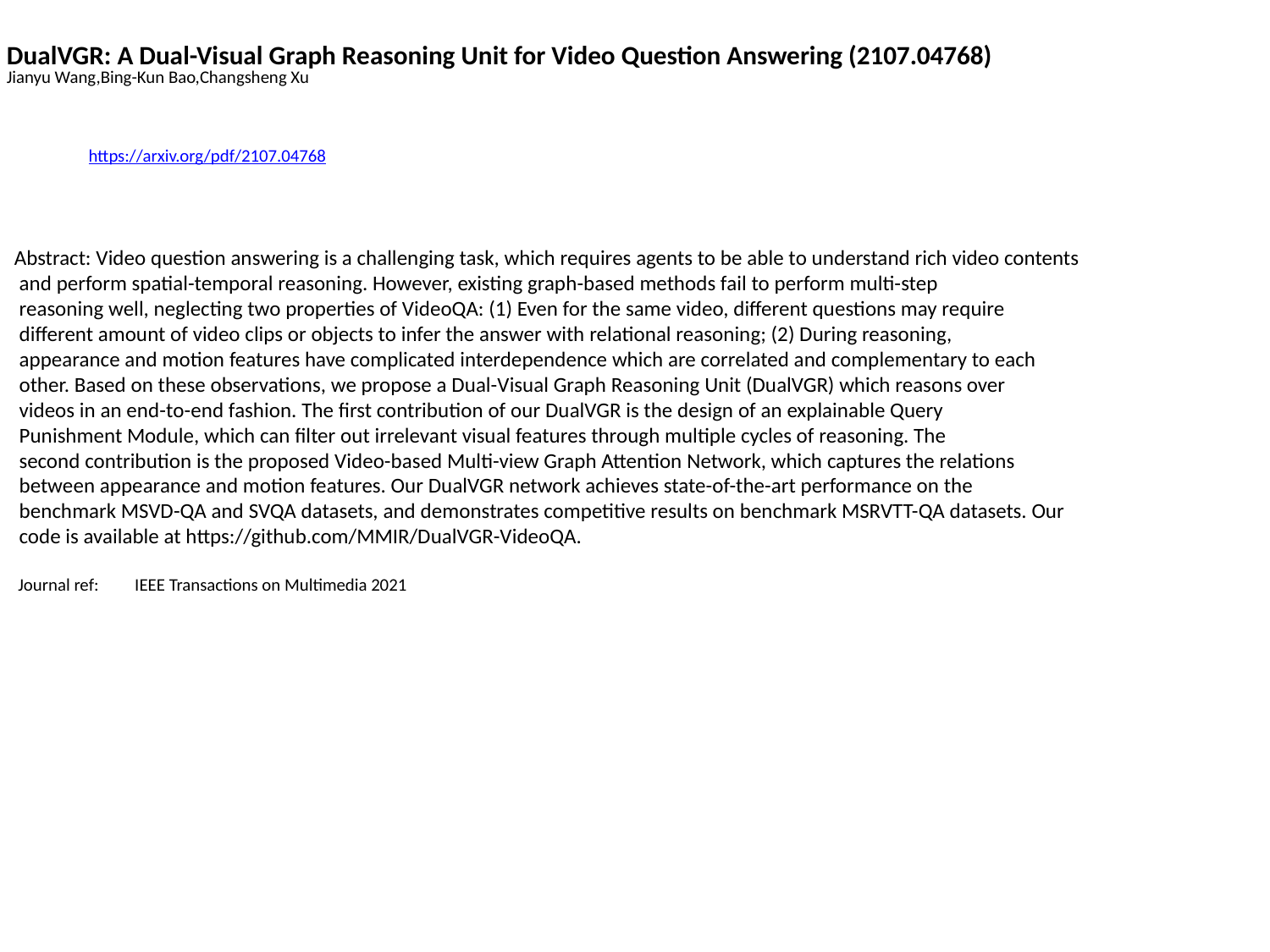

DualVGR: A Dual-Visual Graph Reasoning Unit for Video Question Answering (2107.04768)
Jianyu Wang,Bing-Kun Bao,Changsheng Xu

https://arxiv.org/pdf/2107.04768

Abstract: Video question answering is a challenging task, which requires agents to be able to understand rich video contents
 and perform spatial-temporal reasoning. However, existing graph-based methods fail to perform multi-step
 reasoning well, neglecting two properties of VideoQA: (1) Even for the same video, different questions may require
 different amount of video clips or objects to infer the answer with relational reasoning; (2) During reasoning,
 appearance and motion features have complicated interdependence which are correlated and complementary to each
 other. Based on these observations, we propose a Dual-Visual Graph Reasoning Unit (DualVGR) which reasons over
 videos in an end-to-end fashion. The first contribution of our DualVGR is the design of an explainable Query
 Punishment Module, which can filter out irrelevant visual features through multiple cycles of reasoning. The
 second contribution is the proposed Video-based Multi-view Graph Attention Network, which captures the relations
 between appearance and motion features. Our DualVGR network achieves state-of-the-art performance on the
 benchmark MSVD-QA and SVQA datasets, and demonstrates competitive results on benchmark MSRVTT-QA datasets. Our
 code is available at https://github.com/MMIR/DualVGR-VideoQA.
 Journal ref:         IEEE Transactions on Multimedia 2021